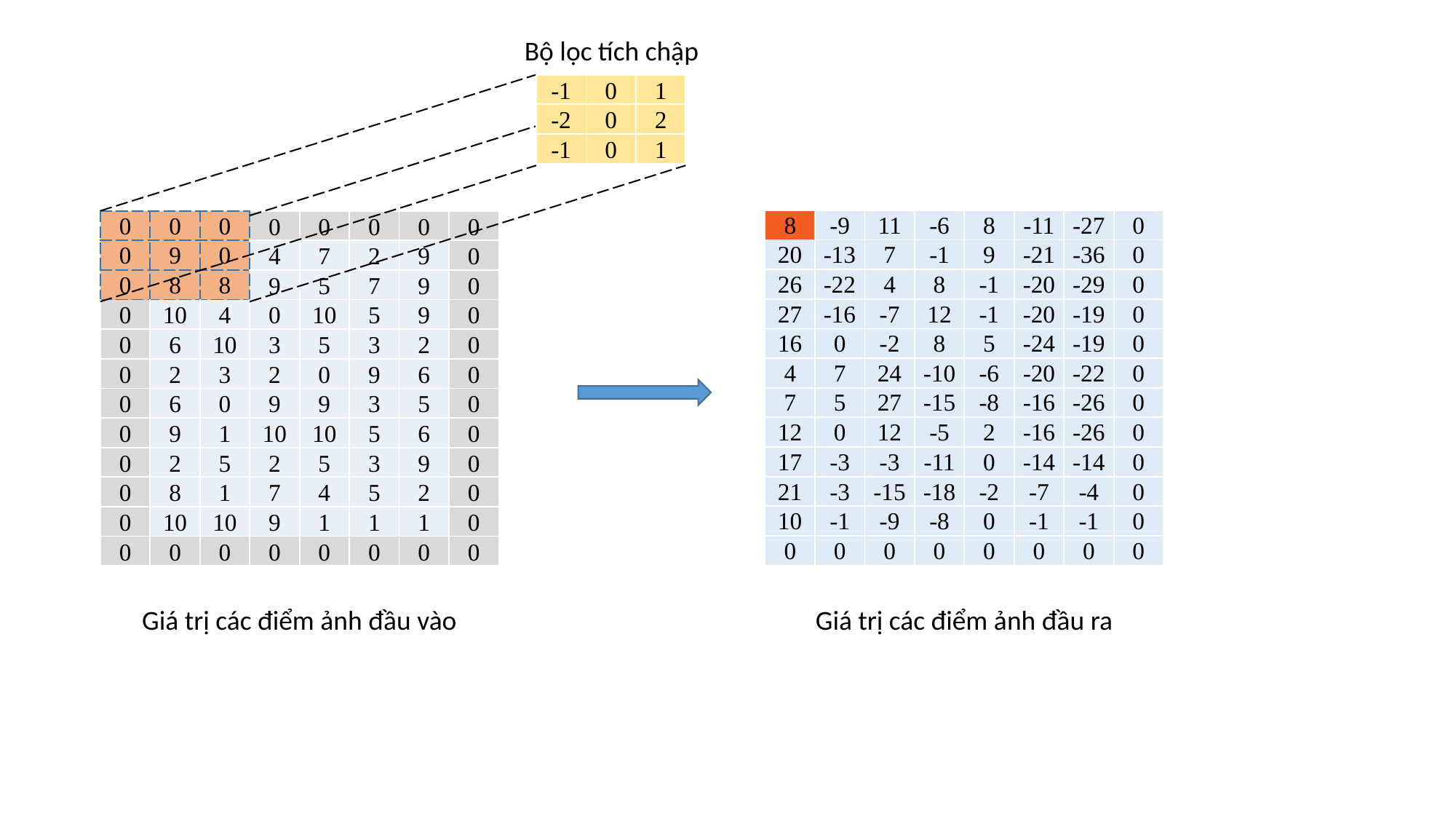

Bộ lọc tích chập
| -1 | 0 | 1 |
| --- | --- | --- |
| -2 | 0 | 2 |
| -1 | 0 | 1 |
| 8 | -9 | 11 | -6 | 8 | -11 | -27 | 0 |
| --- | --- | --- | --- | --- | --- | --- | --- |
| 20 | -13 | 7 | -1 | 9 | -21 | -36 | 0 |
| 26 | -22 | 4 | 8 | -1 | -20 | -29 | 0 |
| 27 | -16 | -7 | 12 | -1 | -20 | -19 | 0 |
| 16 | 0 | -2 | 8 | 5 | -24 | -19 | 0 |
| 4 | 7 | 24 | -10 | -6 | -20 | -22 | 0 |
| 7 | 5 | 27 | -15 | -8 | -16 | -26 | 0 |
| 12 | 0 | 12 | -5 | 2 | -16 | -26 | 0 |
| 17 | -3 | -3 | -11 | 0 | -14 | -14 | 0 |
| 21 | -3 | -15 | -18 | -2 | -7 | -4 | 0 |
| 10 | -1 | -9 | -8 | 0 | -1 | -1 | 0 |
| 0 | 0 | 0 | 0 | 0 | 0 | 0 | 0 |
| 0 | 0 | 0 | 0 | 0 | 0 | 0 | 0 |
| --- | --- | --- | --- | --- | --- | --- | --- |
| 0 | 9 | 0 | 4 | 7 | 2 | 9 | 0 |
| 0 | 8 | 8 | 9 | 5 | 7 | 9 | 0 |
| 0 | 10 | 4 | 0 | 10 | 5 | 9 | 0 |
| 0 | 6 | 10 | 3 | 5 | 3 | 2 | 0 |
| 0 | 2 | 3 | 2 | 0 | 9 | 6 | 0 |
| 0 | 6 | 0 | 9 | 9 | 3 | 5 | 0 |
| 0 | 9 | 1 | 10 | 10 | 5 | 6 | 0 |
| 0 | 2 | 5 | 2 | 5 | 3 | 9 | 0 |
| 0 | 8 | 1 | 7 | 4 | 5 | 2 | 0 |
| 0 | 10 | 10 | 9 | 1 | 1 | 1 | 0 |
| 0 | 0 | 0 | 0 | 0 | 0 | 0 | 0 |

Giá trị các điểm ảnh đầu vào
Giá trị các điểm ảnh đầu ra